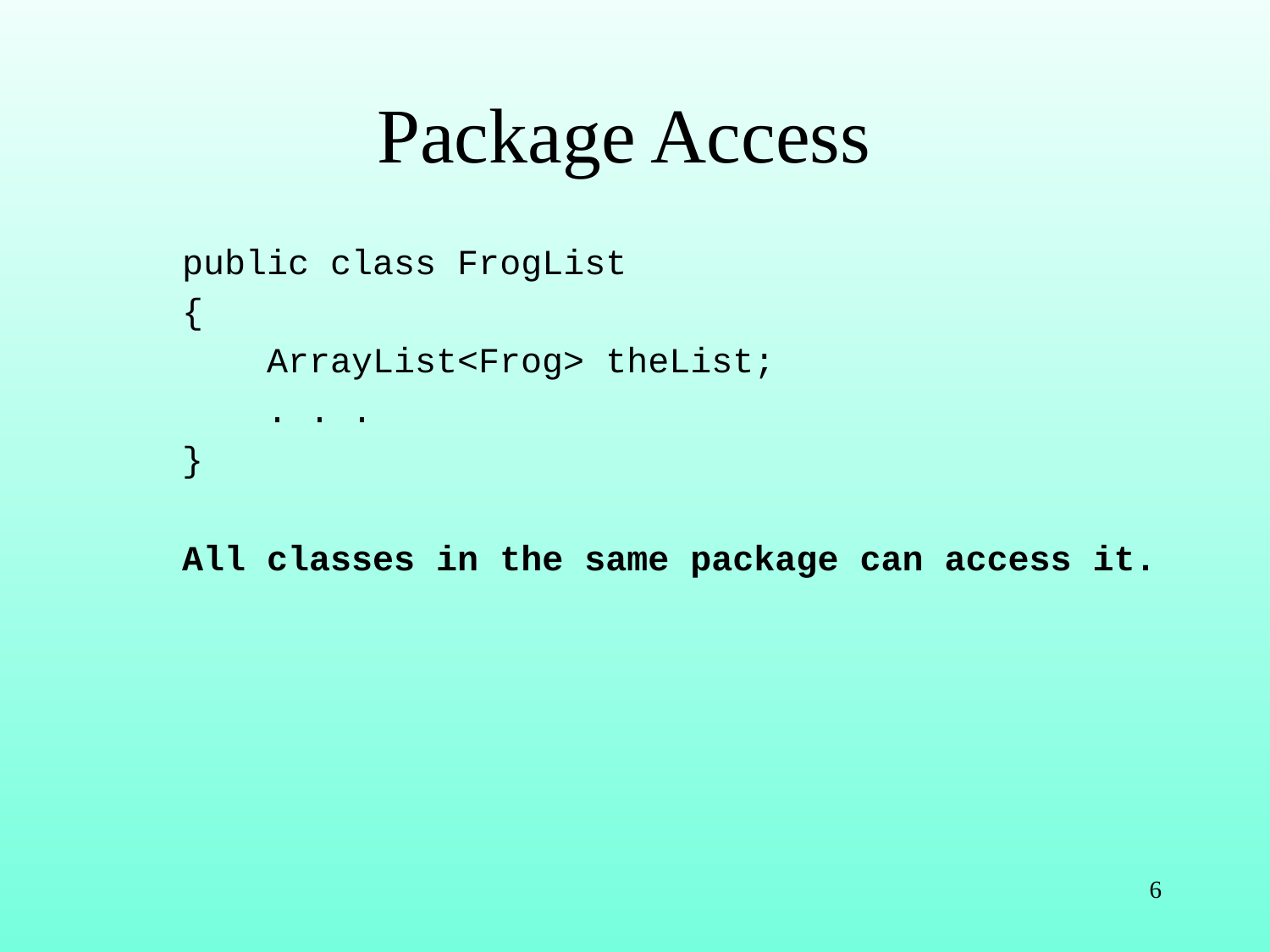

# Package Access
public class FrogList
{
    ArrayList<Frog> theList;
    . . .
}

All classes in the same package can access it.

6